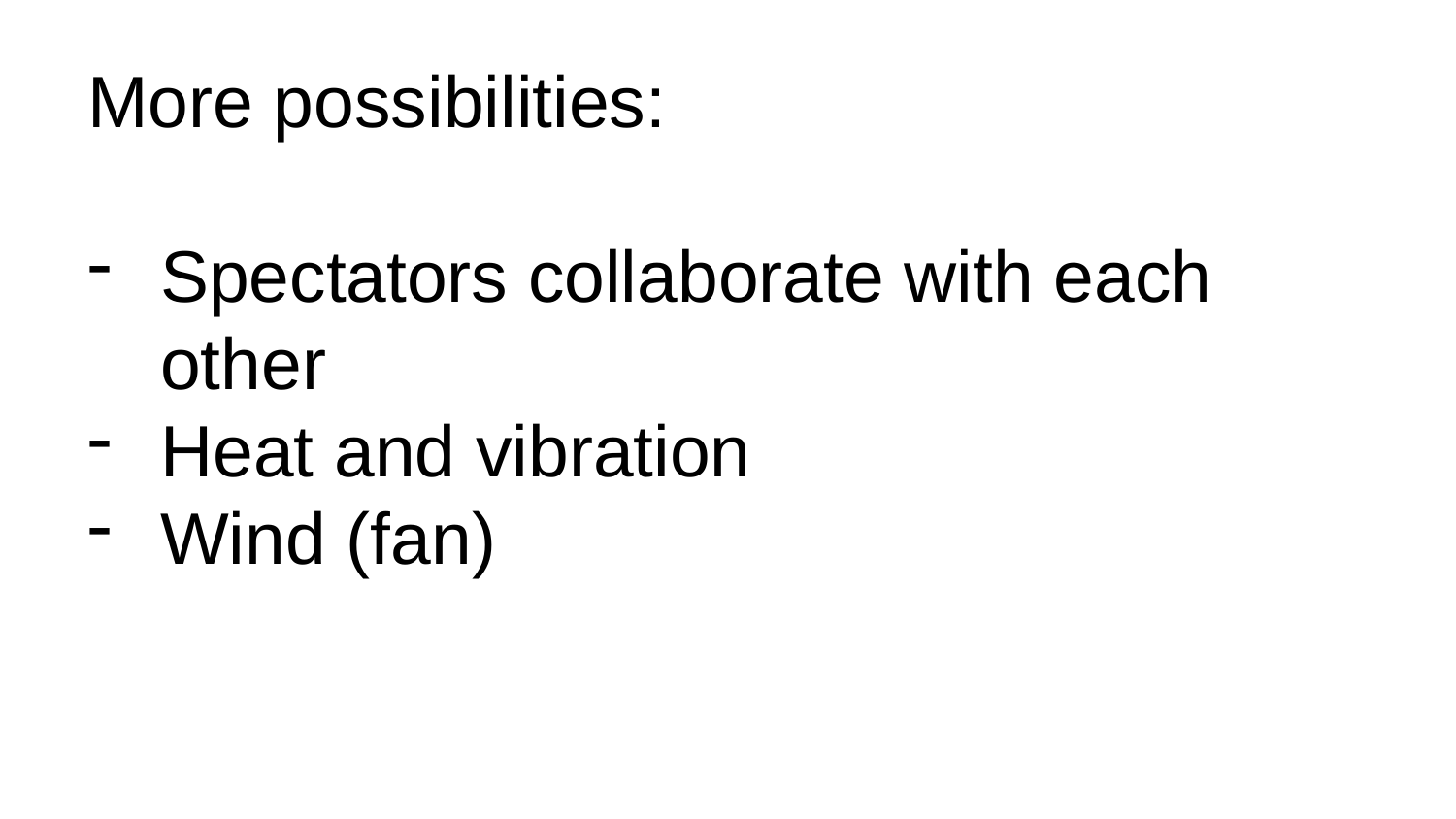

More possibilities:

Spectators collaborate with each other
Heat and vibration
Wind (fan)